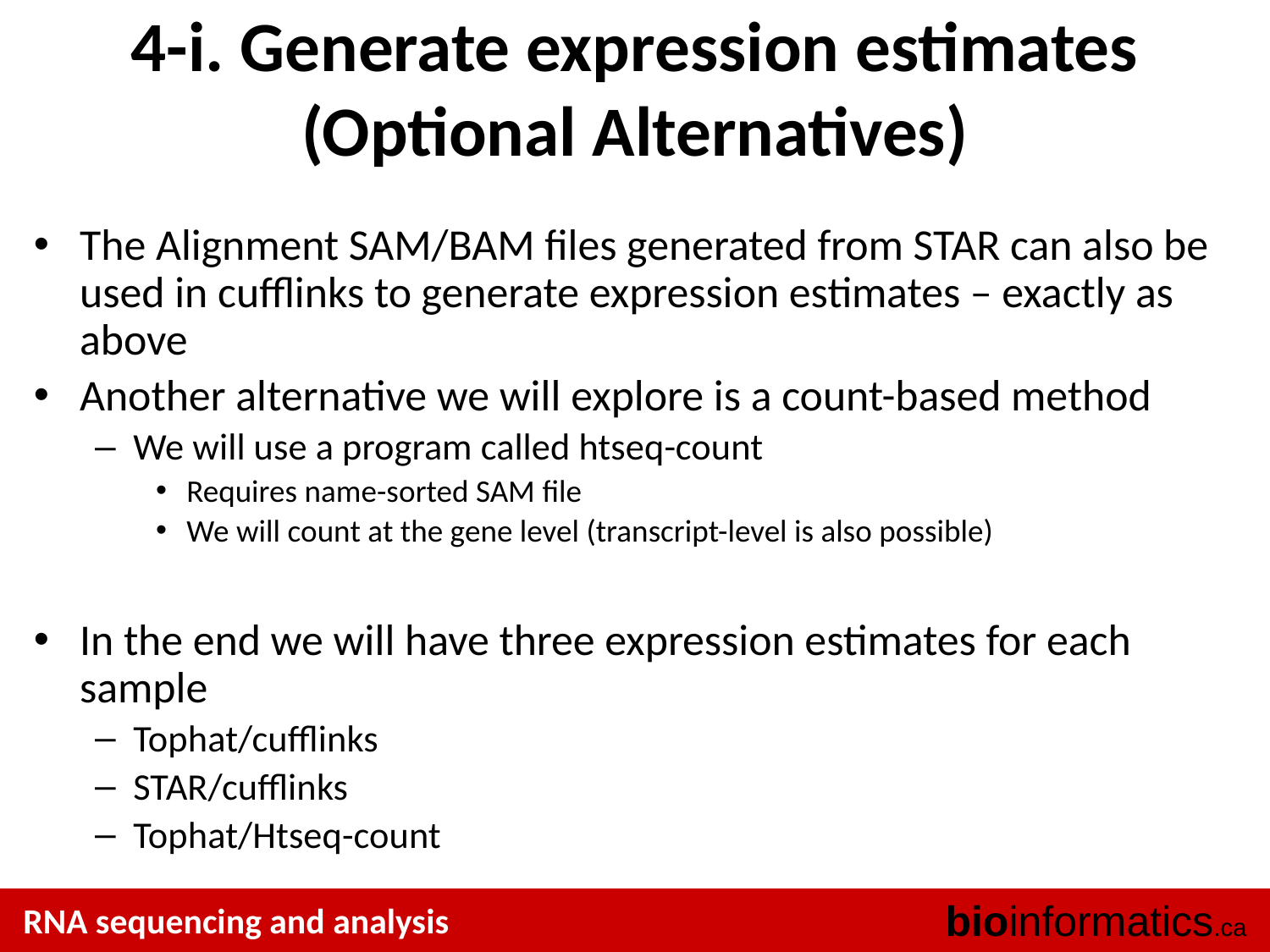

# 4-i. Generate expression estimates (Optional Alternatives)
The Alignment SAM/BAM files generated from STAR can also be used in cufflinks to generate expression estimates – exactly as above
Another alternative we will explore is a count-based method
We will use a program called htseq-count
Requires name-sorted SAM file
We will count at the gene level (transcript-level is also possible)

In the end we will have three expression estimates for each sample
Tophat/cufflinks
STAR/cufflinks
Tophat/Htseq-count